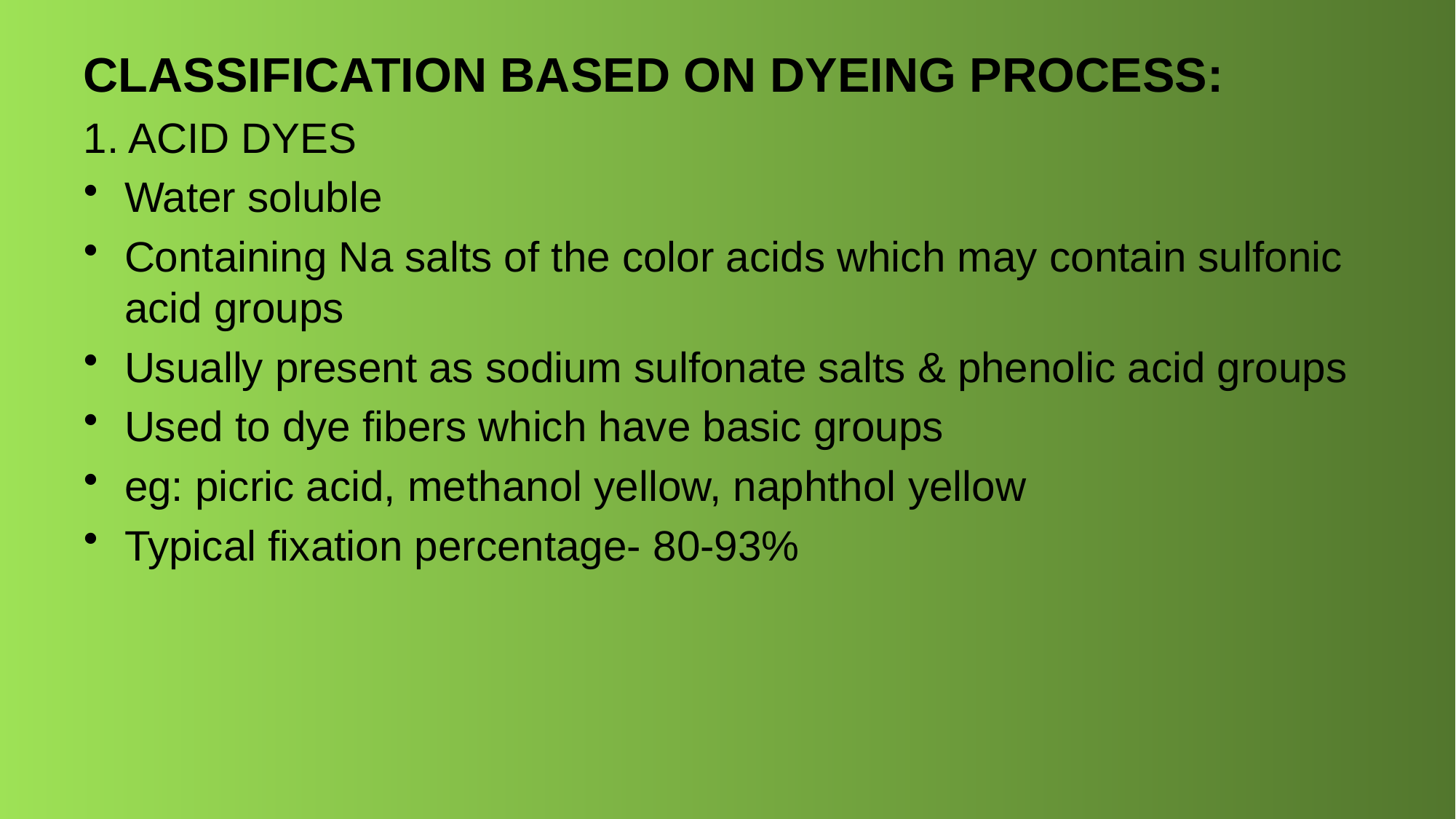

CLASSIFICATION BASED ON DYEING PROCESS:
1. ACID DYES
Water soluble
Containing Na salts of the color acids which may contain sulfonic acid groups
Usually present as sodium sulfonate salts & phenolic acid groups
Used to dye fibers which have basic groups
eg: picric acid, methanol yellow, naphthol yellow
Typical fixation percentage- 80-93%